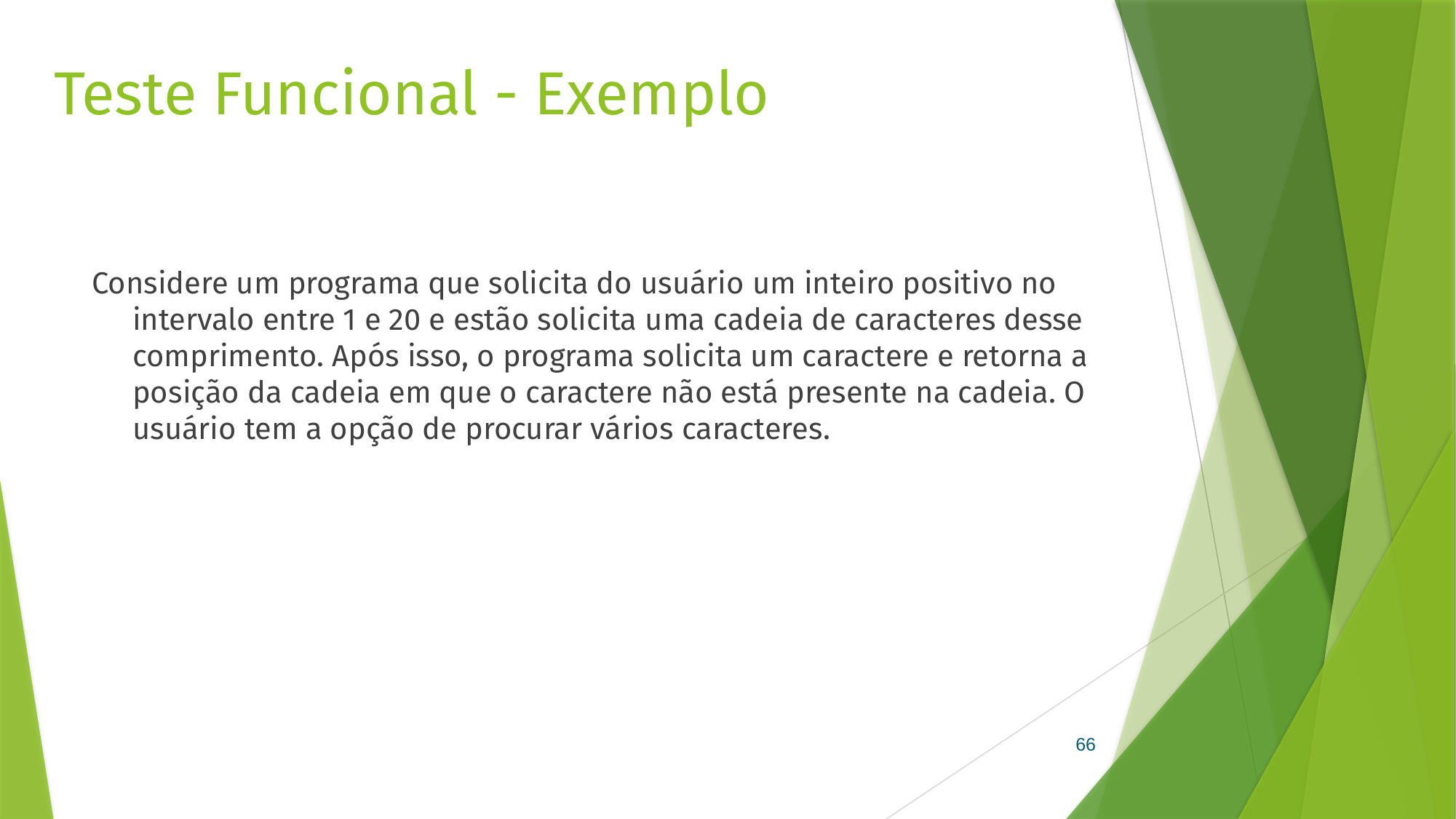

# Teste Funcional - Exemplo
Considere um programa que solicita do usuário um inteiro positivo no intervalo entre 1 e 20 e estão solicita uma cadeia de caracteres desse comprimento. Após isso, o programa solicita um caractere e retorna a posição da cadeia em que o caractere não está presente na cadeia. O usuário tem a opção de procurar vários caracteres.
66